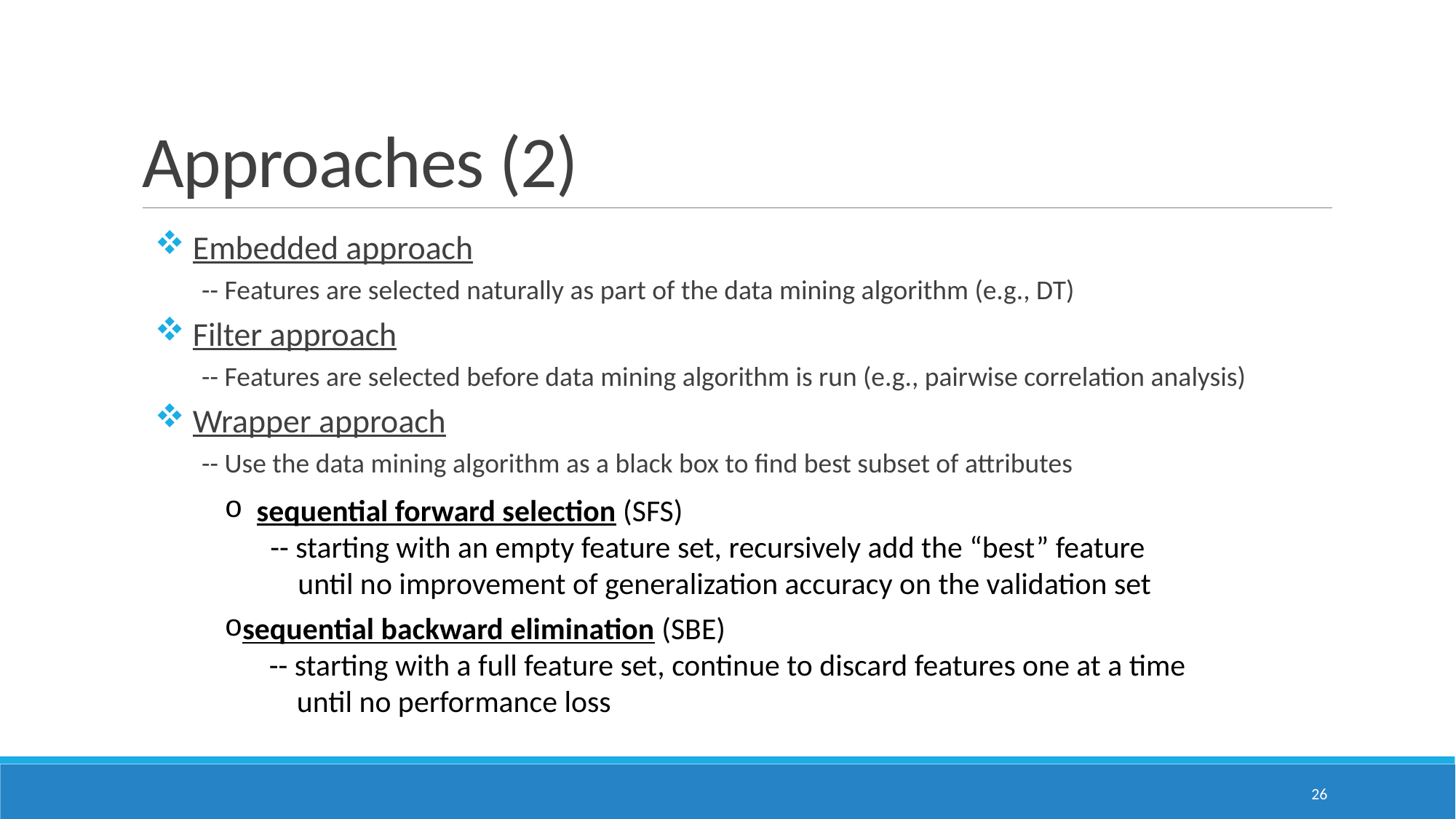

# Approaches (2)
 Embedded approach
    -- Features are selected naturally as part of the data mining algorithm (e.g., DT)
 Filter approach
    -- Features are selected before data mining algorithm is run (e.g., pairwise correlation analysis)
 Wrapper approach
    -- Use the data mining algorithm as a black box to find best subset of attributes
sequential forward selection (SFS)
-- starting with an empty feature set, recursively add the “best” feature
    until no improvement of generalization accuracy on the validation set
sequential backward elimination (SBE)
   -- starting with a full feature set, continue to discard features one at a time
       until no performance loss
26